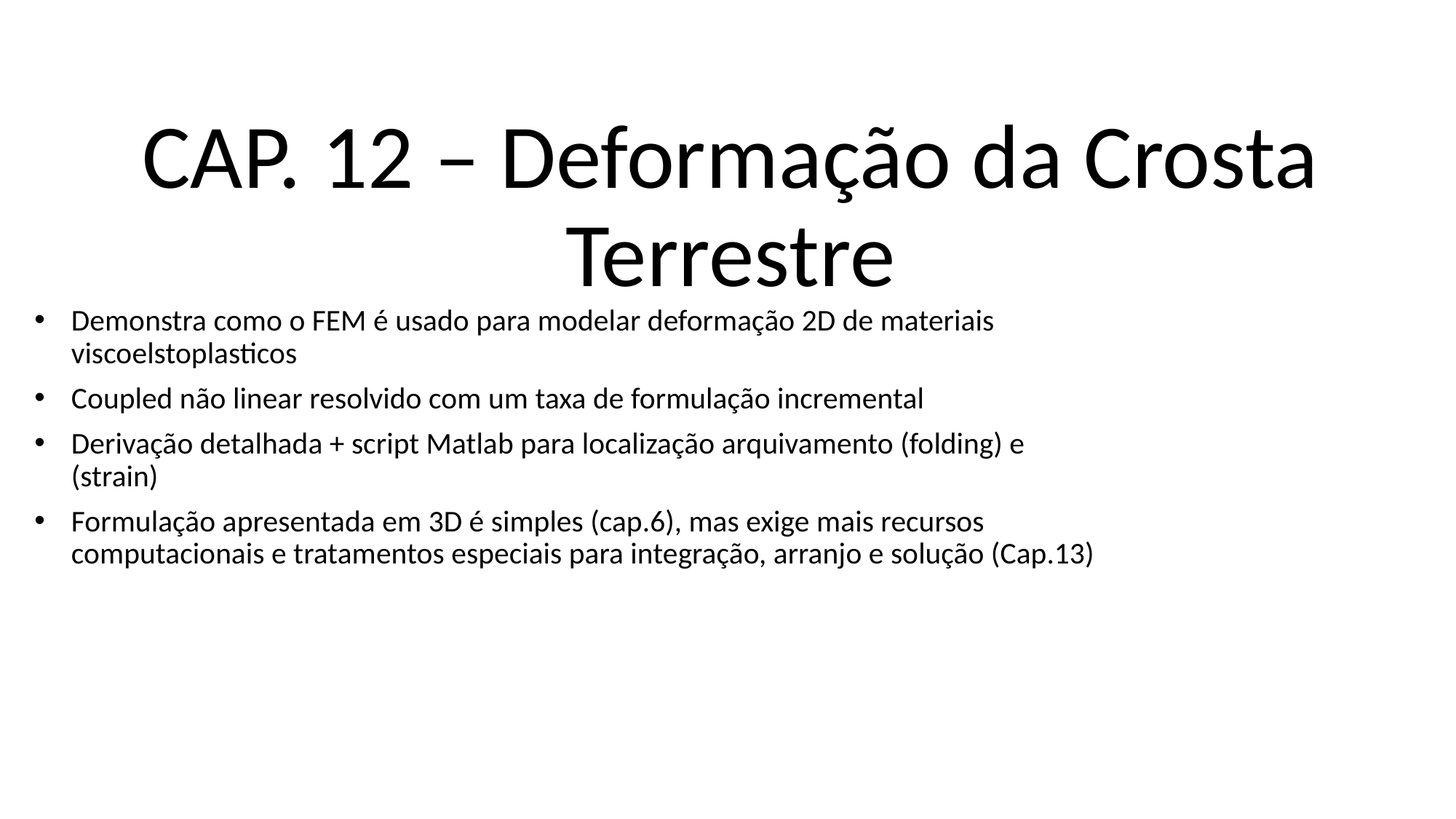

# CAP. 12 – Deformação da Crosta Terrestre
Demonstra como o FEM é usado para modelar deformação 2D de materiais viscoelstoplasticos
Coupled não linear resolvido com um taxa de formulação incremental
Derivação detalhada + script Matlab para localização arquivamento (folding) e (strain)
Formulação apresentada em 3D é simples (cap.6), mas exige mais recursos computacionais e tratamentos especiais para integração, arranjo e solução (Cap.13)